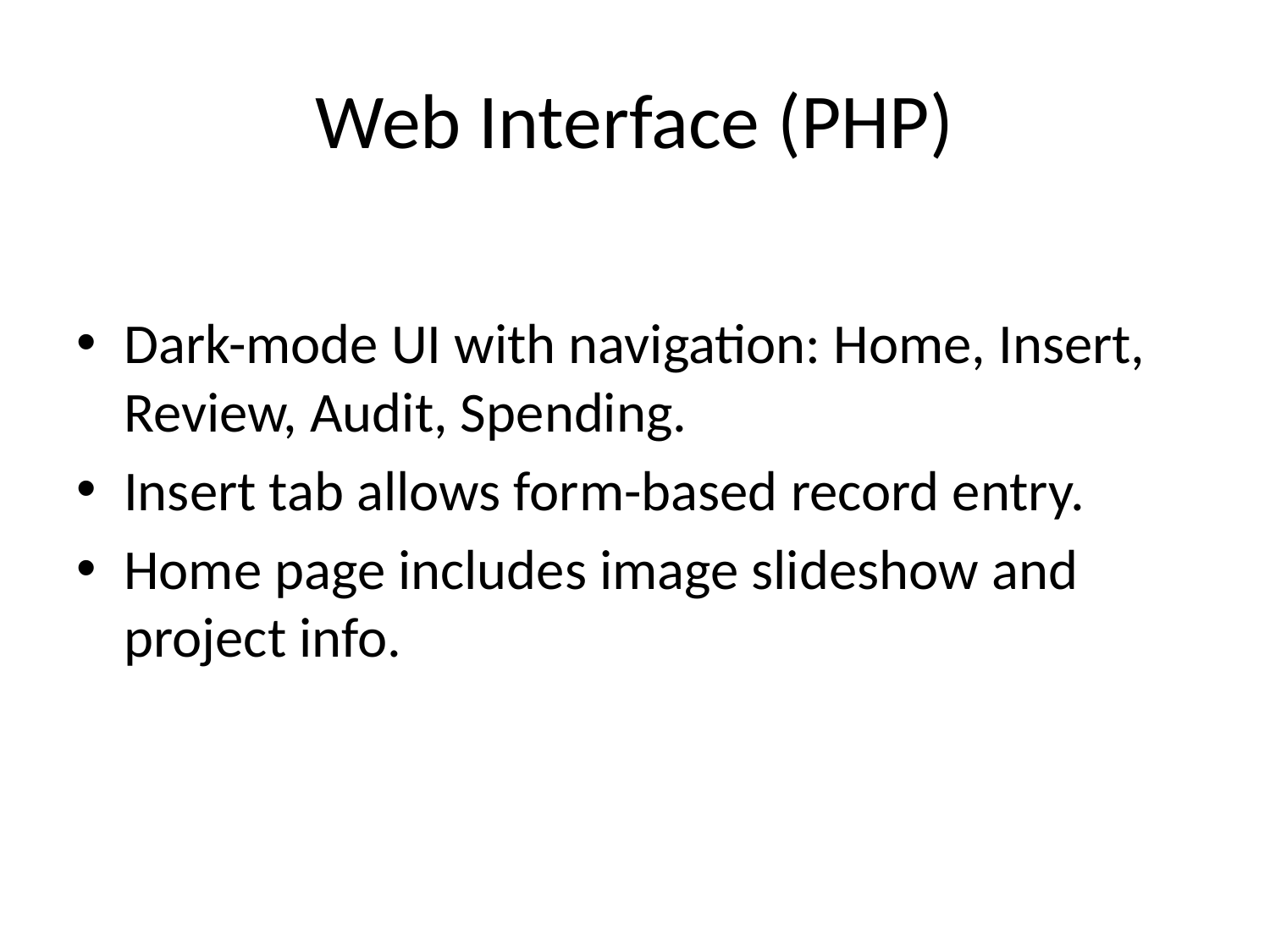

# Web Interface (PHP)

Dark-mode UI with navigation: Home, Insert, Review, Audit, Spending.
Insert tab allows form-based record entry.
Home page includes image slideshow and project info.